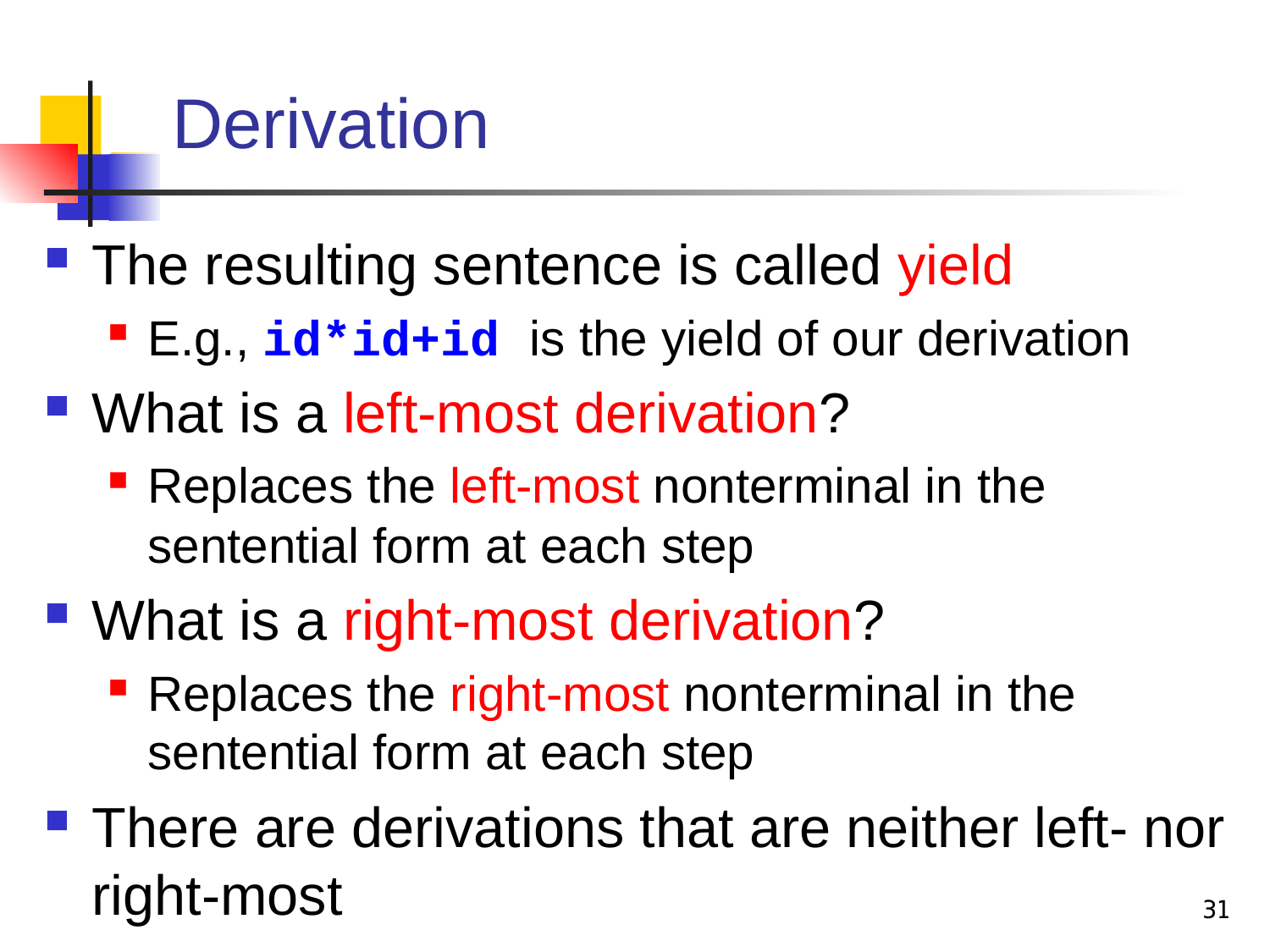

# Derivation
The resulting sentence is called yield
E.g., id*id+id is the yield of our derivation
What is a left-most derivation?
Replaces the left-most nonterminal in the sentential form at each step
What is a right-most derivation?
Replaces the right-most nonterminal in the sentential form at each step
There are derivations that are neither left- nor right-most

31